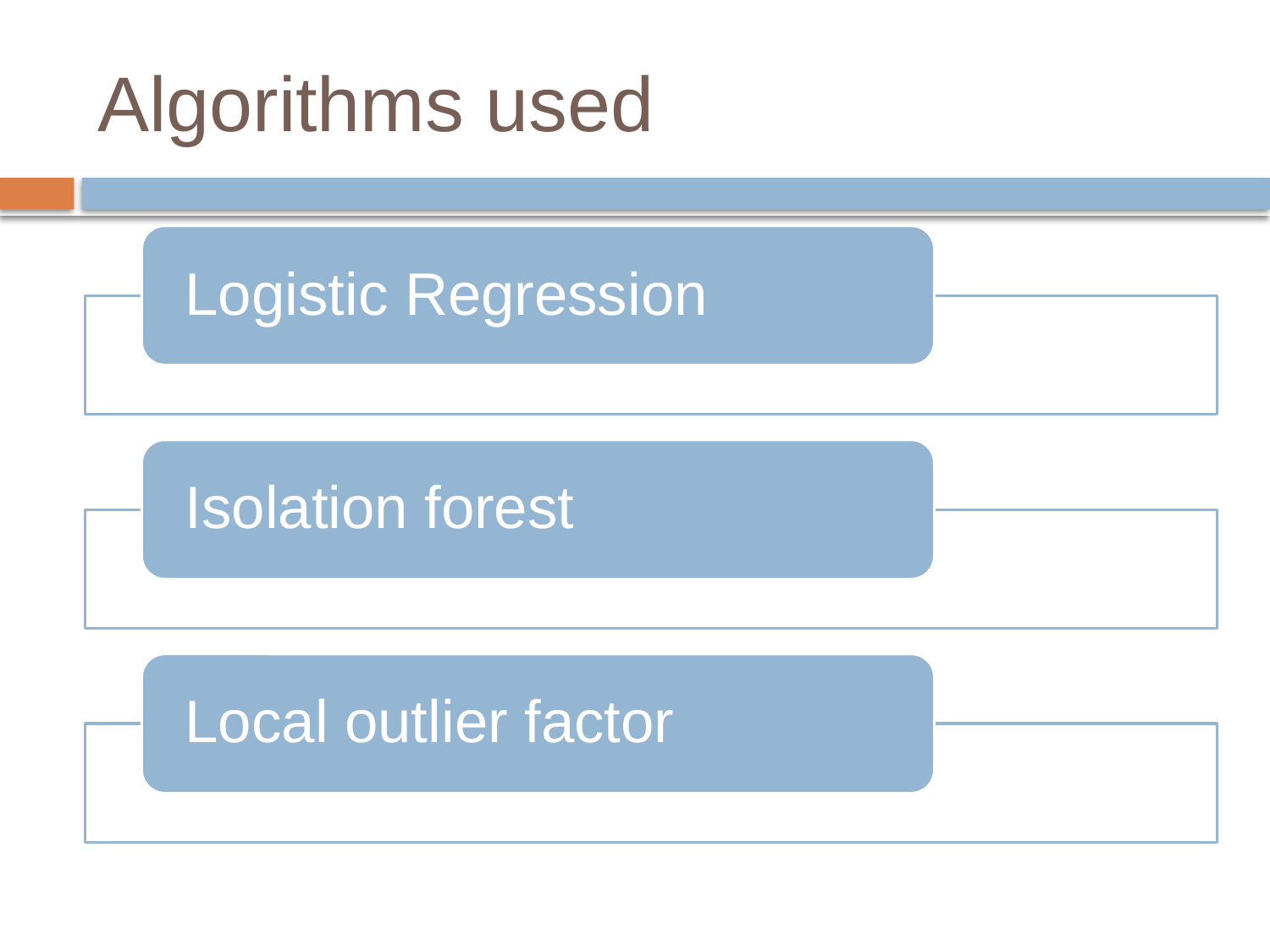

# Algorithms used
Logistic Regression
Isolation forest
Local outlier factor